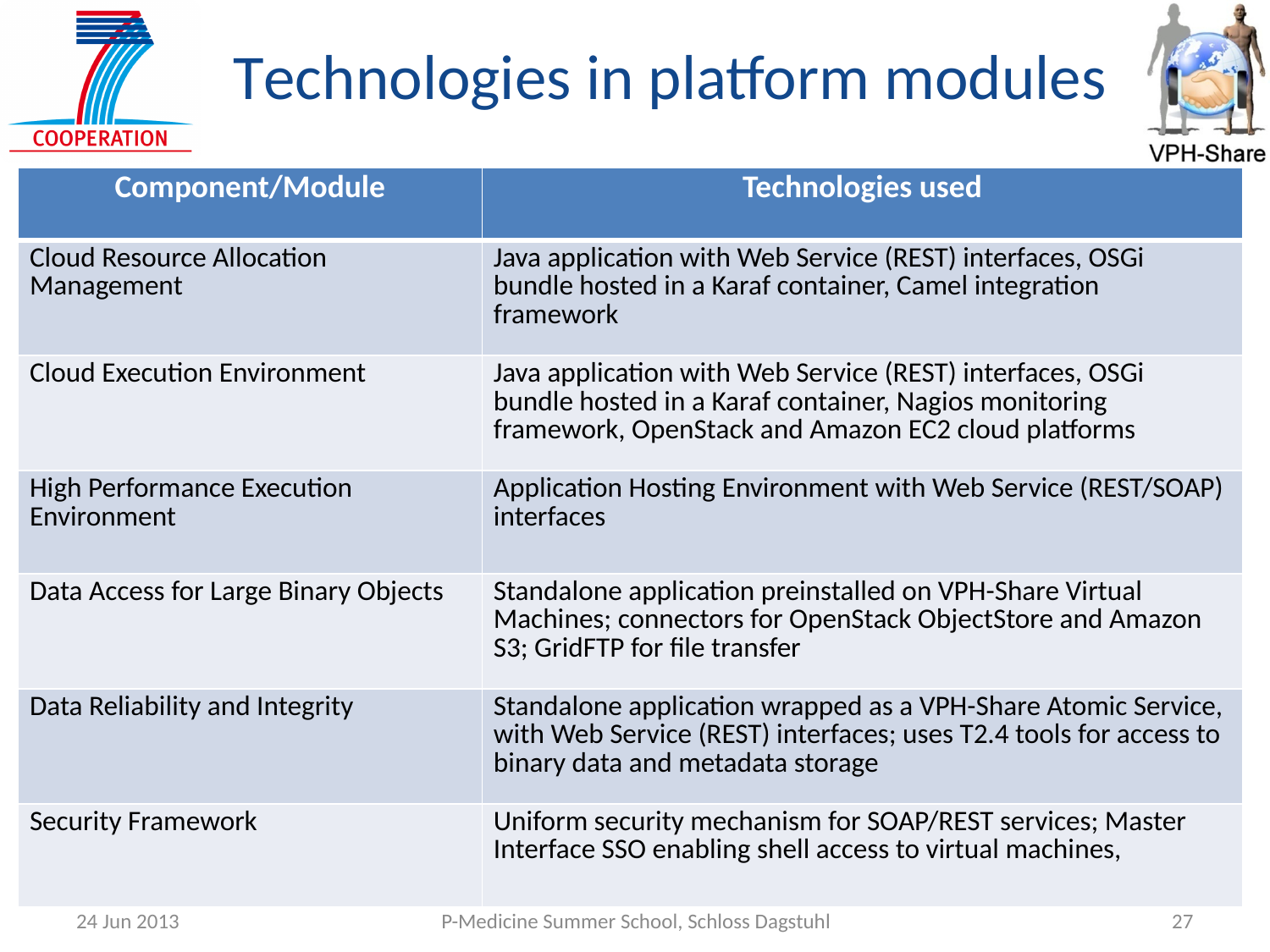

Technologies in platform modules
| Component/Module | Technologies used |
| --- | --- |
| Cloud Resource Allocation Management | Java application with Web Service (REST) interfaces, OSGi bundle hosted in a Karaf container, Camel integration framework |
| Cloud Execution Environment | Java application with Web Service (REST) interfaces, OSGi bundle hosted in a Karaf container, Nagios monitoring framework, OpenStack and Amazon EC2 cloud platforms |
| High Performance Execution Environment | Application Hosting Environment with Web Service (REST/SOAP) interfaces |
| Data Access for Large Binary Objects | Standalone application preinstalled on VPH-Share Virtual Machines; connectors for OpenStack ObjectStore and Amazon S3; GridFTP for file transfer |
| Data Reliability and Integrity | Standalone application wrapped as a VPH-Share Atomic Service, with Web Service (REST) interfaces; uses T2.4 tools for access to binary data and metadata storage |
| Security Framework | Uniform security mechanism for SOAP/REST services; Master Interface SSO enabling shell access to virtual machines, |